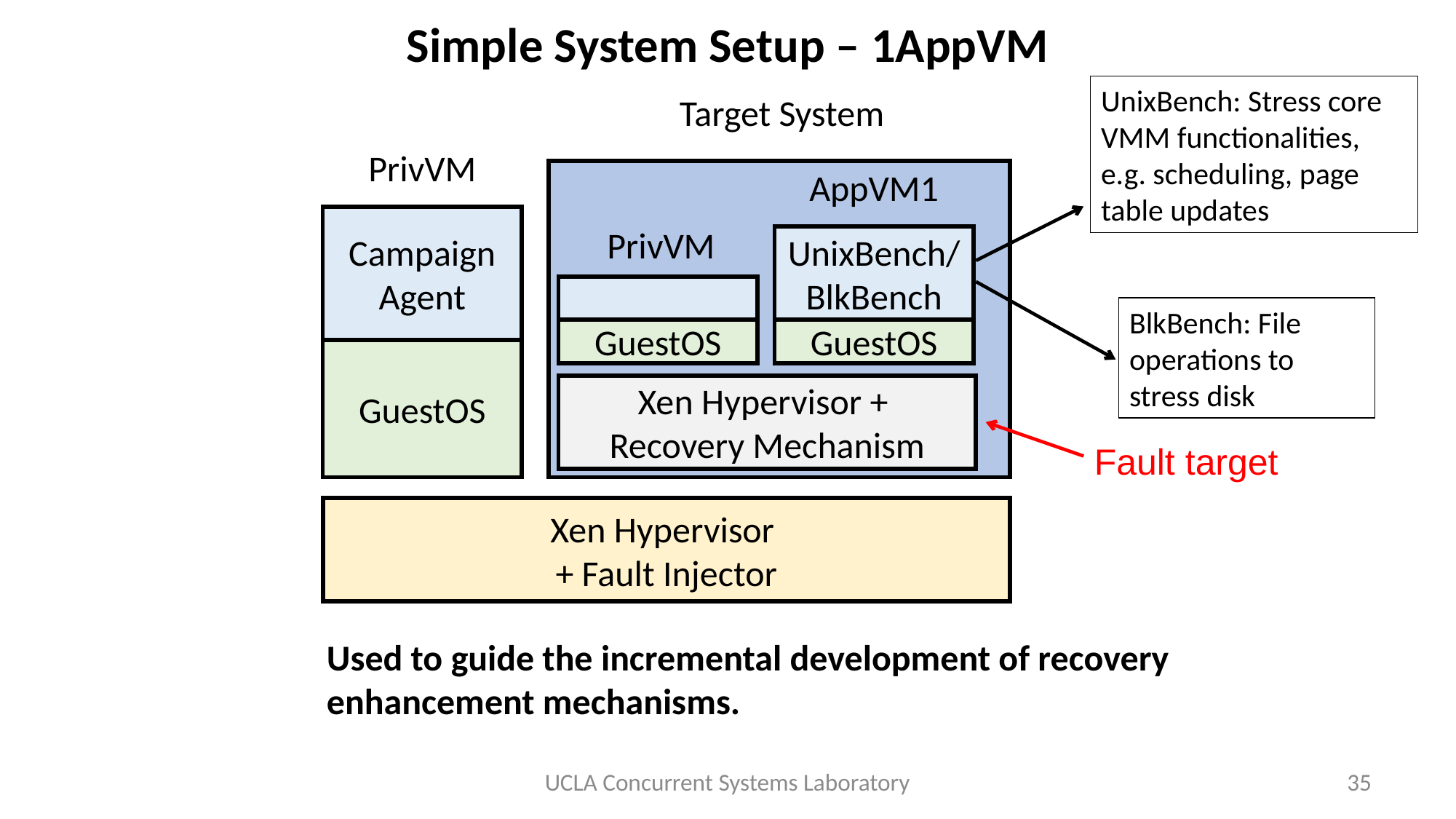

# Simple System Setup – 1AppVM

Target System
UnixBench: Stress core VMM functionalities, e.g. scheduling, page table updates

PrivVM
Campaign Agent
GuestOS

AppVM1

PrivVM

GuestOS
UnixBench/
BlkBench
GuestOS
BlkBench: File operations to stress disk
Xen Hypervisor +
Recovery Mechanism
Fault target
Xen Hypervisor
+ Fault Injector
Used to guide the incremental development of recovery enhancement mechanisms.
UCLA Concurrent Systems Laboratory
35